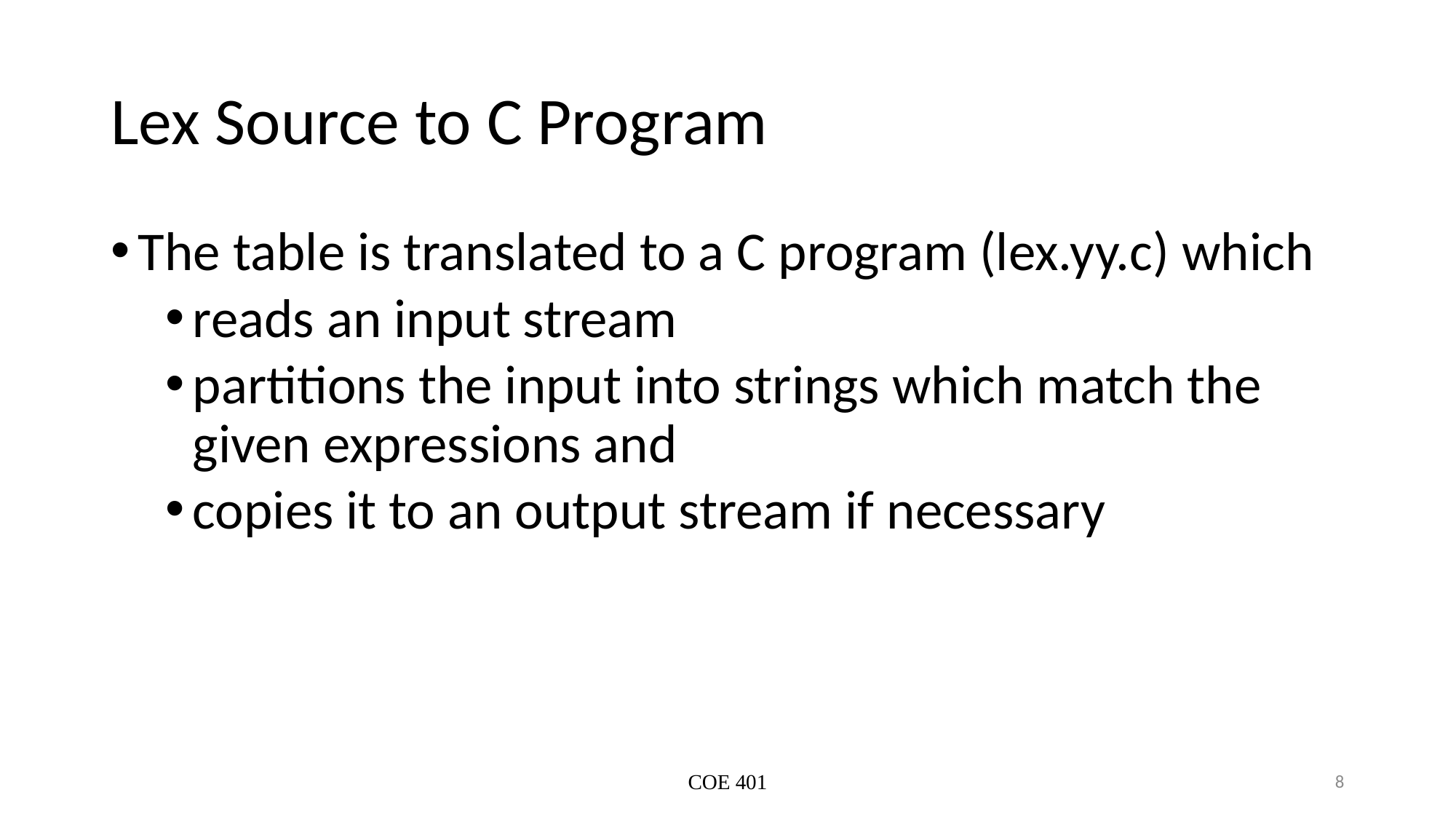

# Lex Source to C Program
The table is translated to a C program (lex.yy.c) which
reads an input stream
partitions the input into strings which match the given expressions and
copies it to an output stream if necessary
COE 401
8